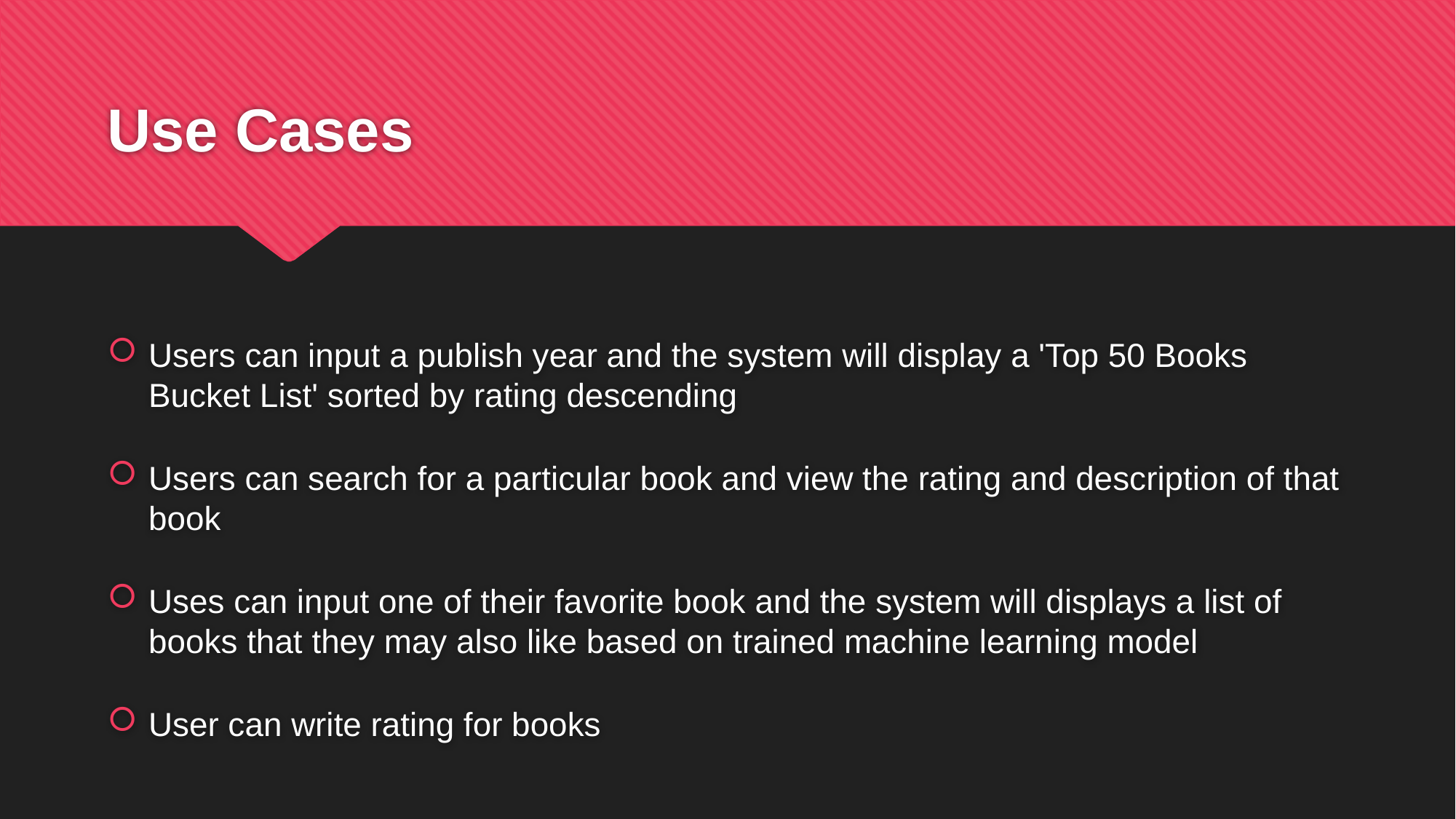

# Use Cases

Users can input a publish year and the system will display a 'Top 50 Books Bucket List' sorted by rating descending
Users can search for a particular book and view the rating and description of that book
Uses can input one of their favorite book and the system will displays a list of books that they may also like based on trained machine learning model
User can write rating for books